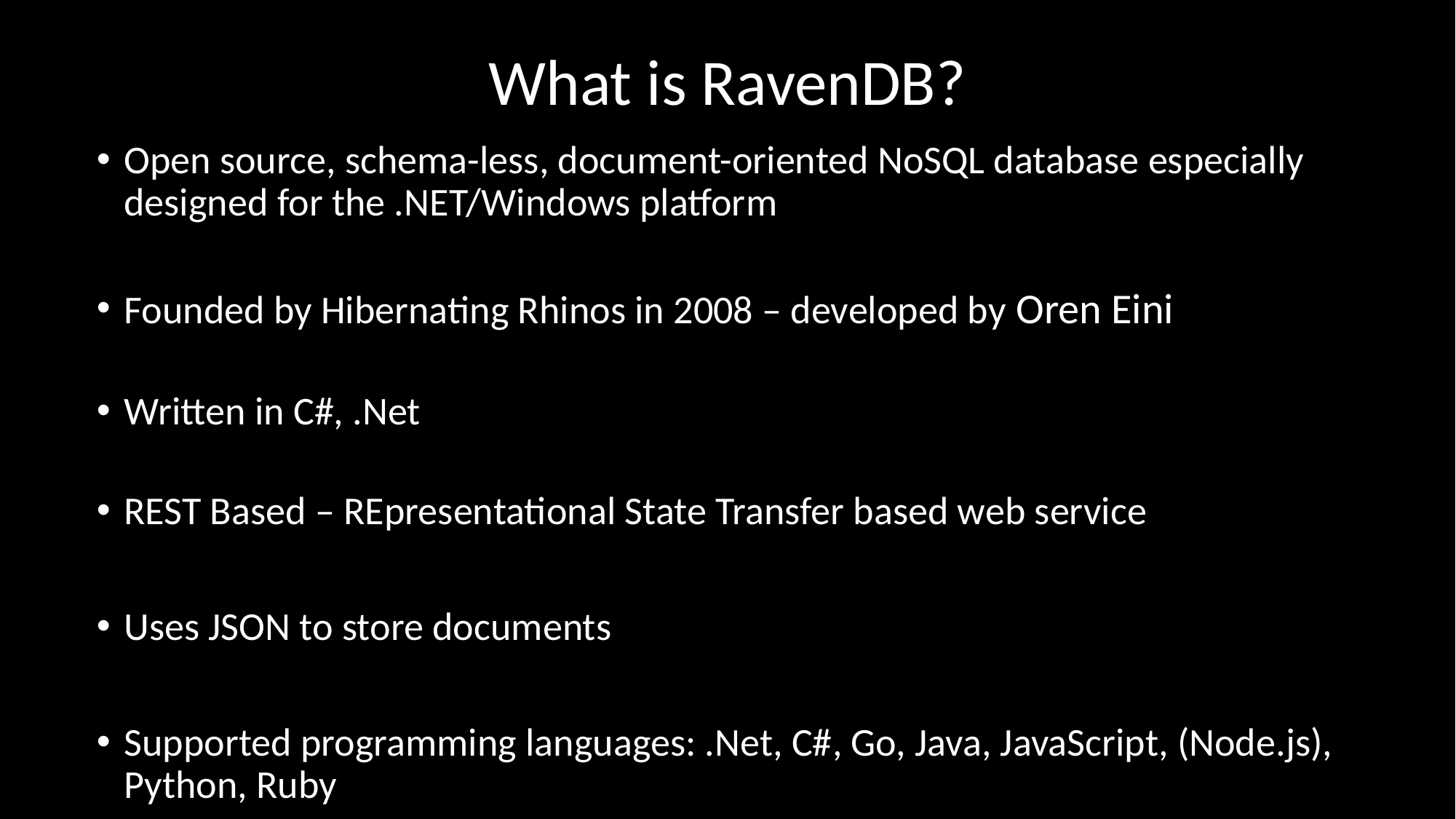

# What is RavenDB?

Open source, schema-less, document-oriented NoSQL database especially designed for the .NET/Windows platform
Founded by Hibernating Rhinos in 2008 – developed by Oren Eini
Written in C#, .Net
REST Based – REpresentational State Transfer based web service

Uses JSON to store documents

Supported programming languages: .Net, C#, Go, Java, JavaScript, (Node.js), Python, Ruby